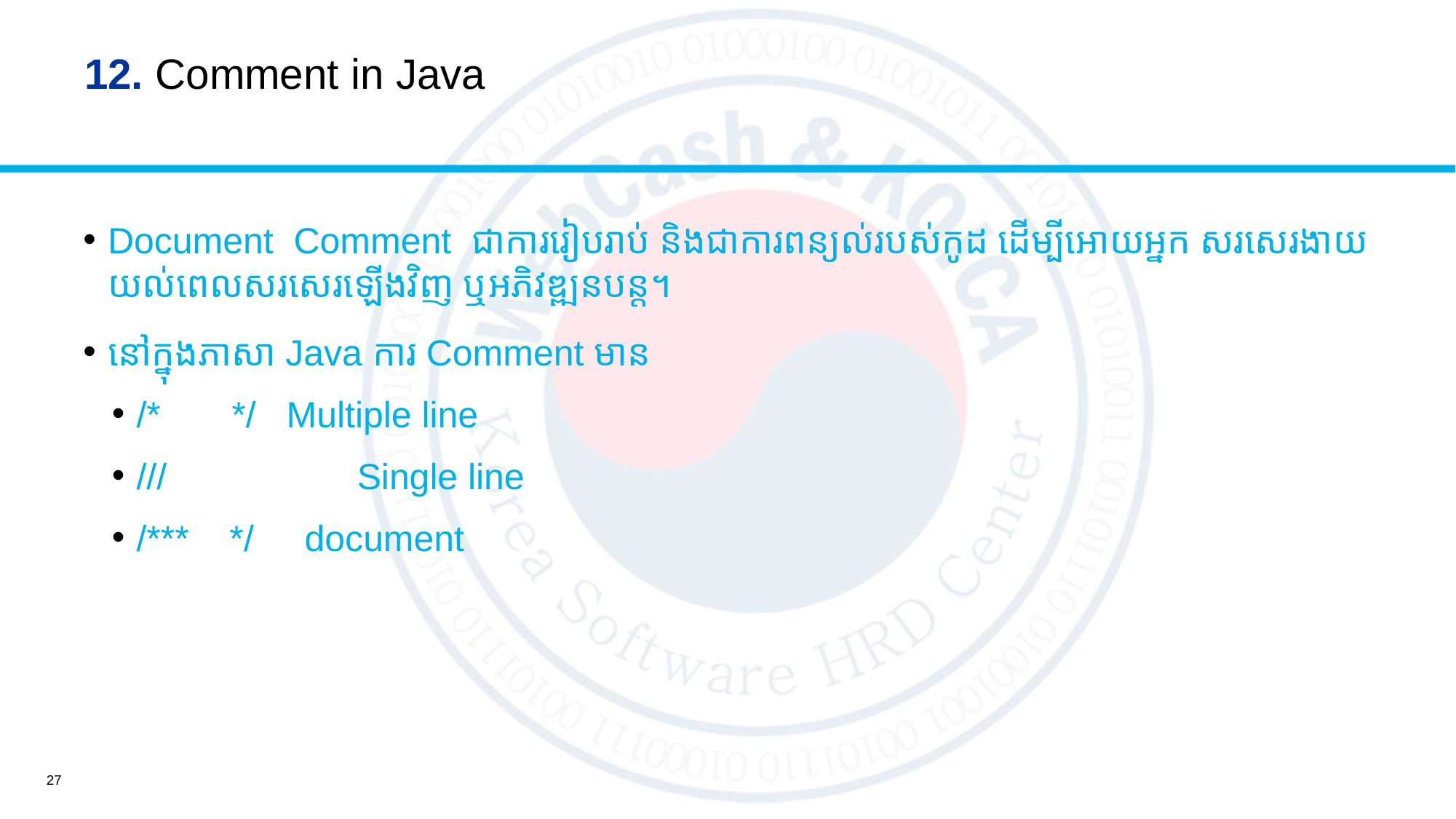

# 12. Comment in Java
Document  Comment  ជាការរៀបរាប់ និងជាការពន្យល់របស់កូដ ដើម្បីអោយអ្នក សរសេរងាយយល់ពេលសរសេរឡើងវិញ ឬអភិវឌ្ឍនបន្ត។
នៅក្នុងភាសា Java ការ Comment មាន
/*       */   Multiple line
/// 	           Single line
/***    */     document

27